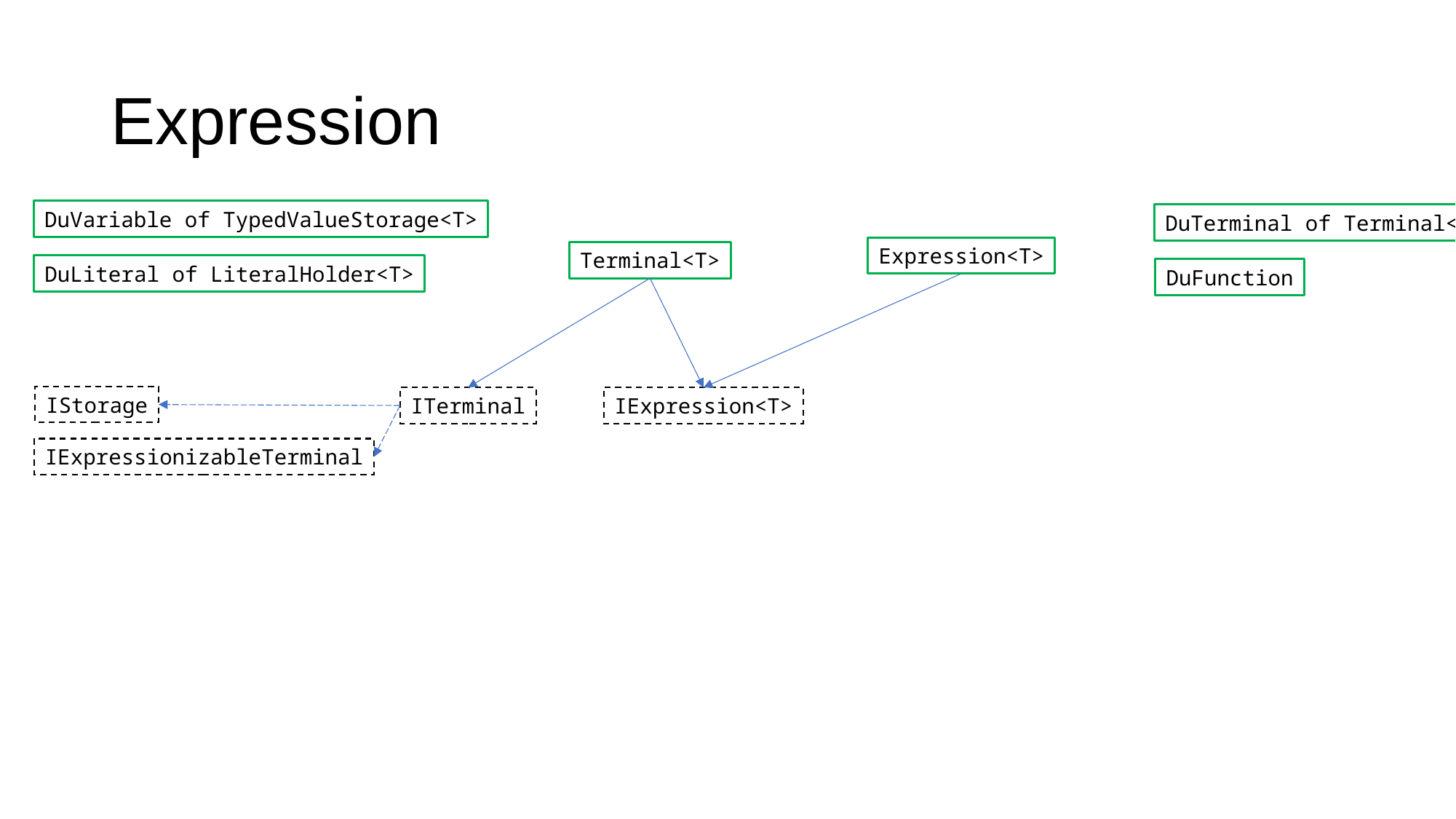

# Expression
DuVariable of TypedValueStorage<T>
DuTerminal of Terminal<T>
Expression<T>
Terminal<T>
DuLiteral of LiteralHolder<T>
DuFunction
IStorage
ITerminal
IExpression<T>
IExpressionizableTerminal